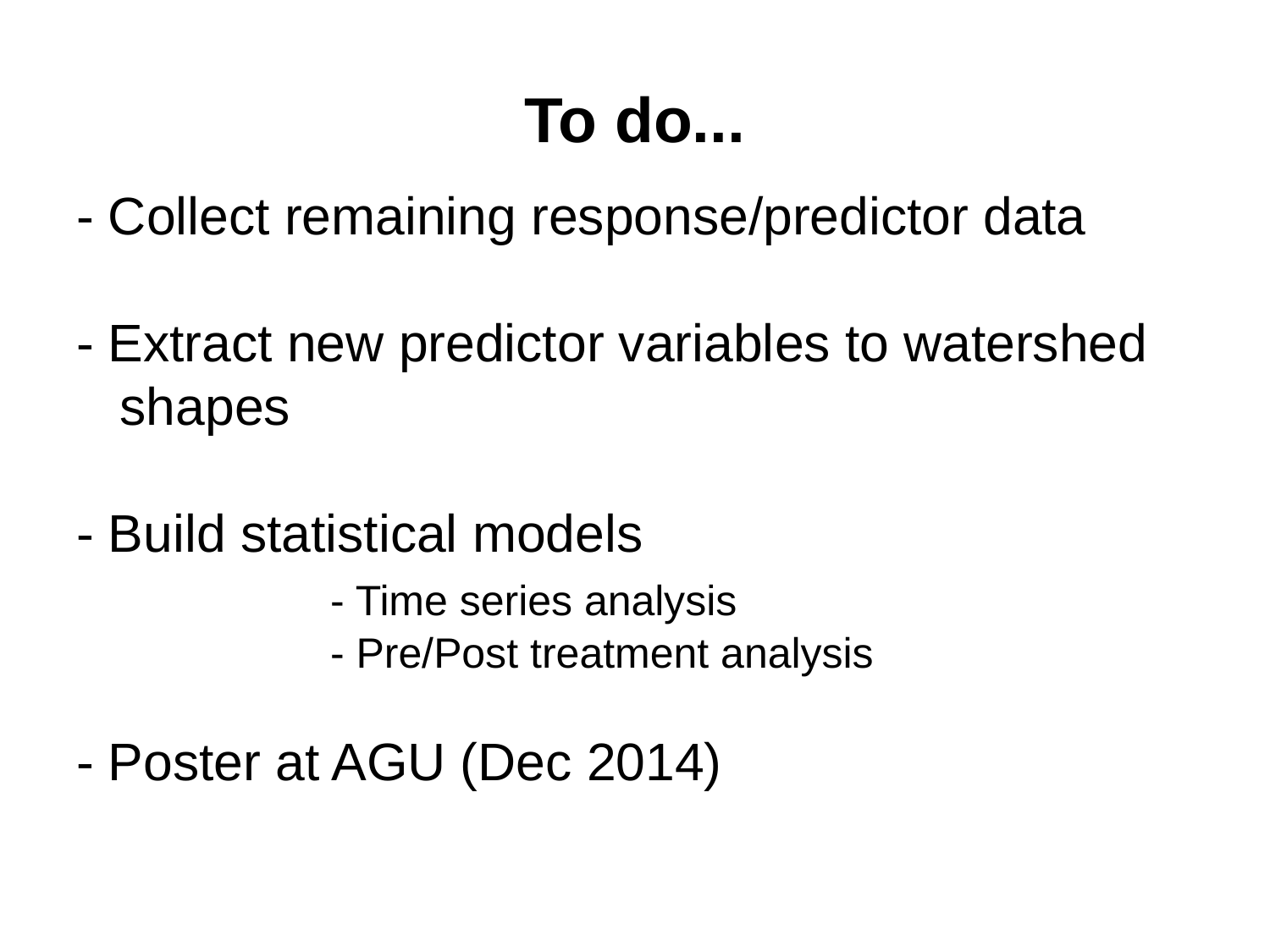

# To do...
- Collect remaining response/predictor data

- Extract new predictor variables to watershed       shapes

- Build statistical models
  		- Time series analysis
   		- Pre/Post treatment analysis

- Poster at AGU (Dec 2014)